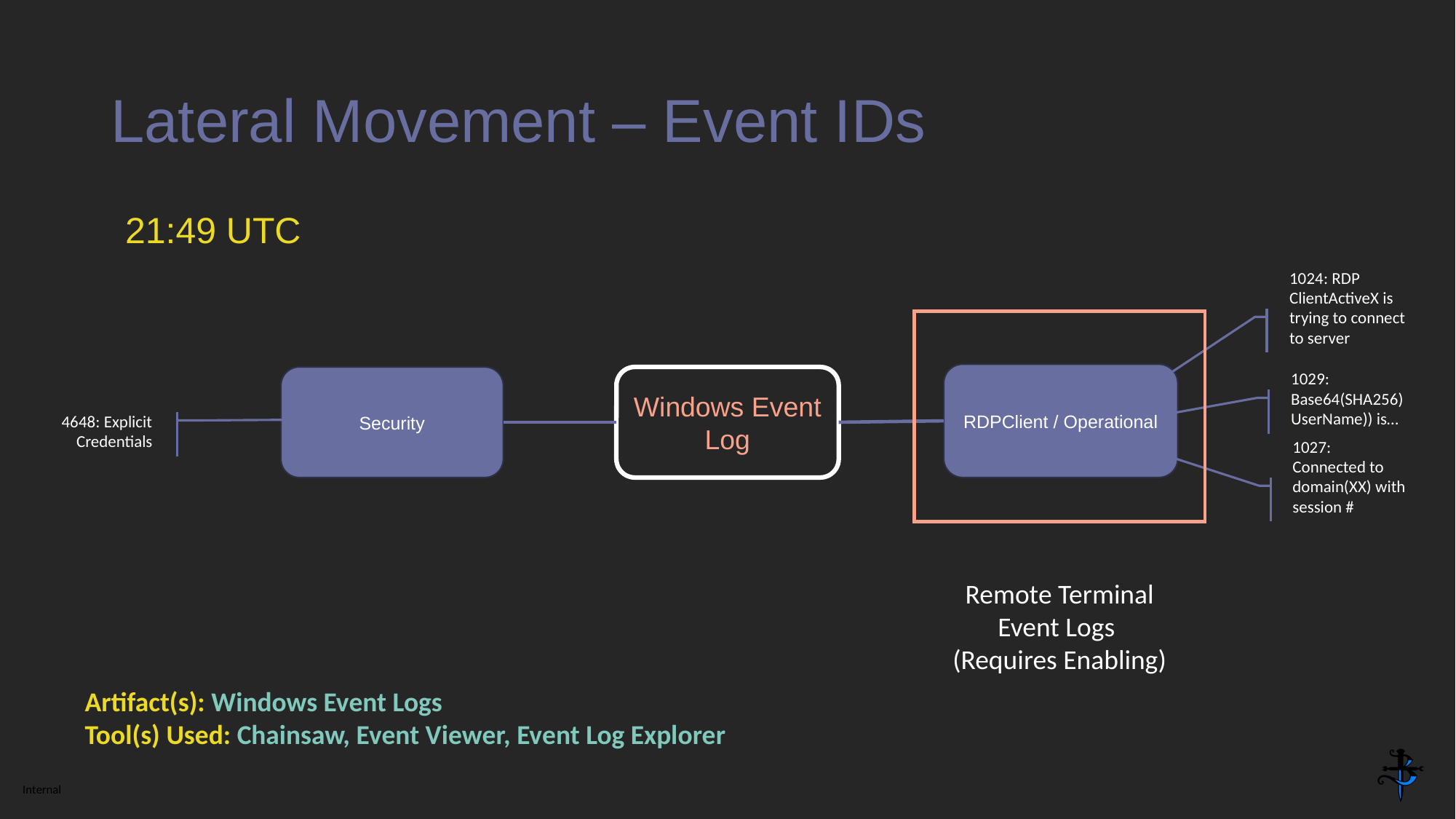

# Lateral Movement – Event IDs
21:49 UTC
1024: RDP ClientActiveX is trying to connect to server

RDPClient / Operational
Security
Windows Event Log
1029: Base64(SHA256)UserName)) is…
4648: Explicit Credentials
1027: Connected to domain(XX) with session #
Remote Terminal
Event Logs
(Requires Enabling)
Artifact(s): Windows Event Logs
Tool(s) Used: Chainsaw, Event Viewer, Event Log Explorer